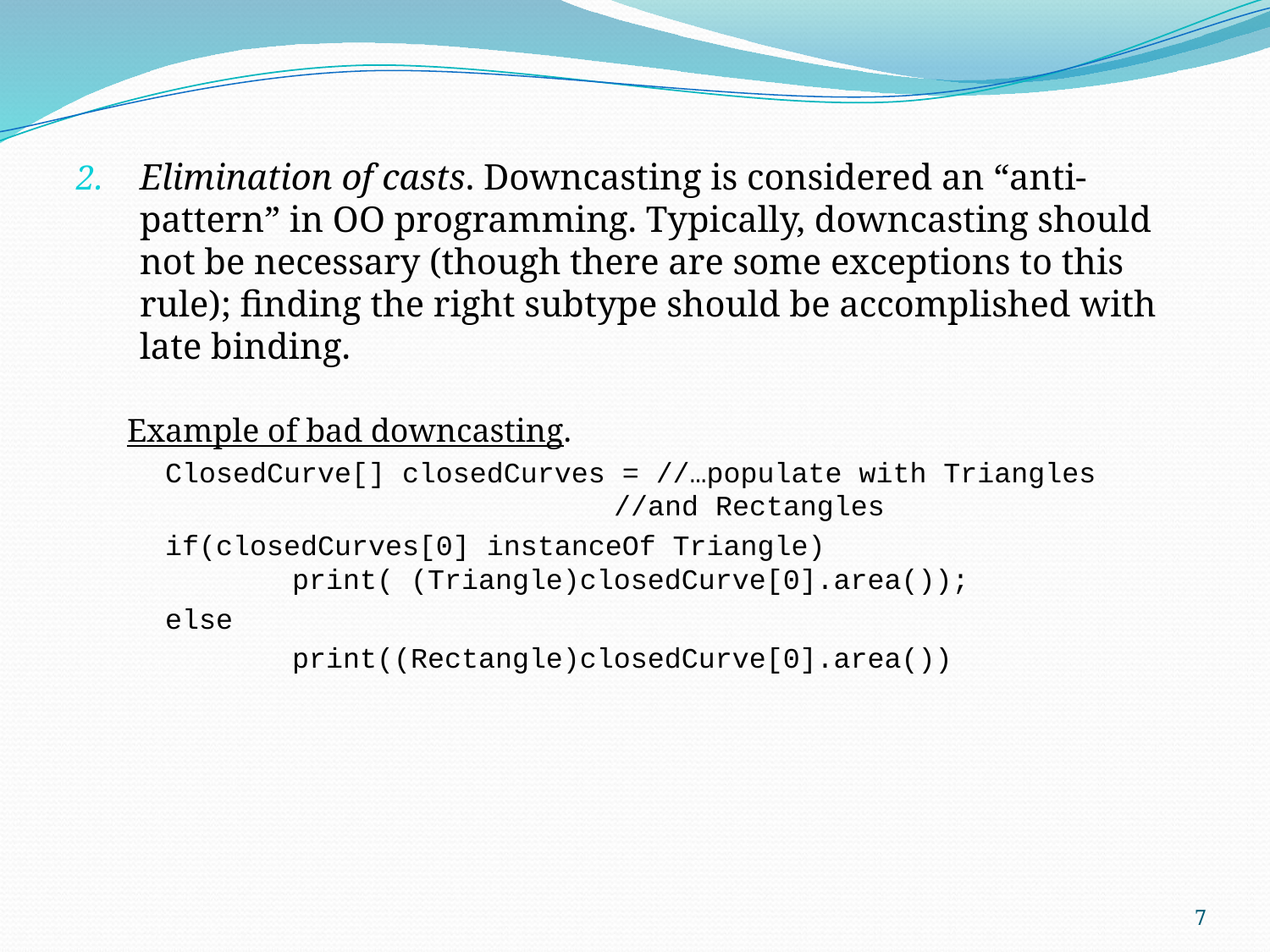

Elimination of casts. Downcasting is considered an “anti-pattern” in OO programming. Typically, downcasting should not be necessary (though there are some exceptions to this rule); finding the right subtype should be accomplished with late binding.
Example of bad downcasting.
ClosedCurve[] closedCurves = //…populate with Triangles 				    //and Rectangles
if(closedCurves[0] instanceOf Triangle)
	print( (Triangle)closedCurve[0].area());
else
	print((Rectangle)closedCurve[0].area())
7